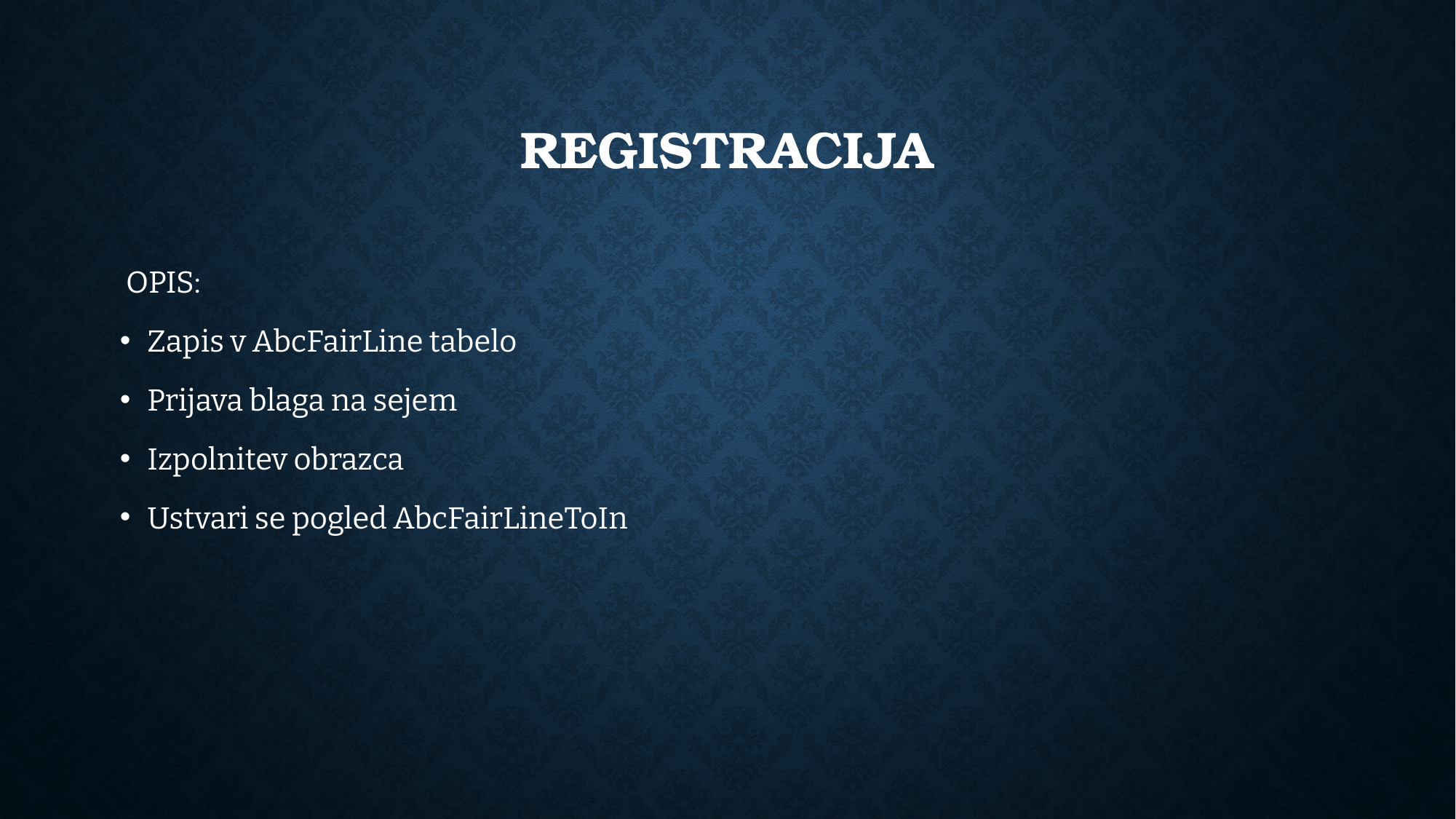

# Registracija
 OPIS:
Zapis v AbcFairLine tabelo
Prijava blaga na sejem
Izpolnitev obrazca
Ustvari se pogled AbcFairLineToIn